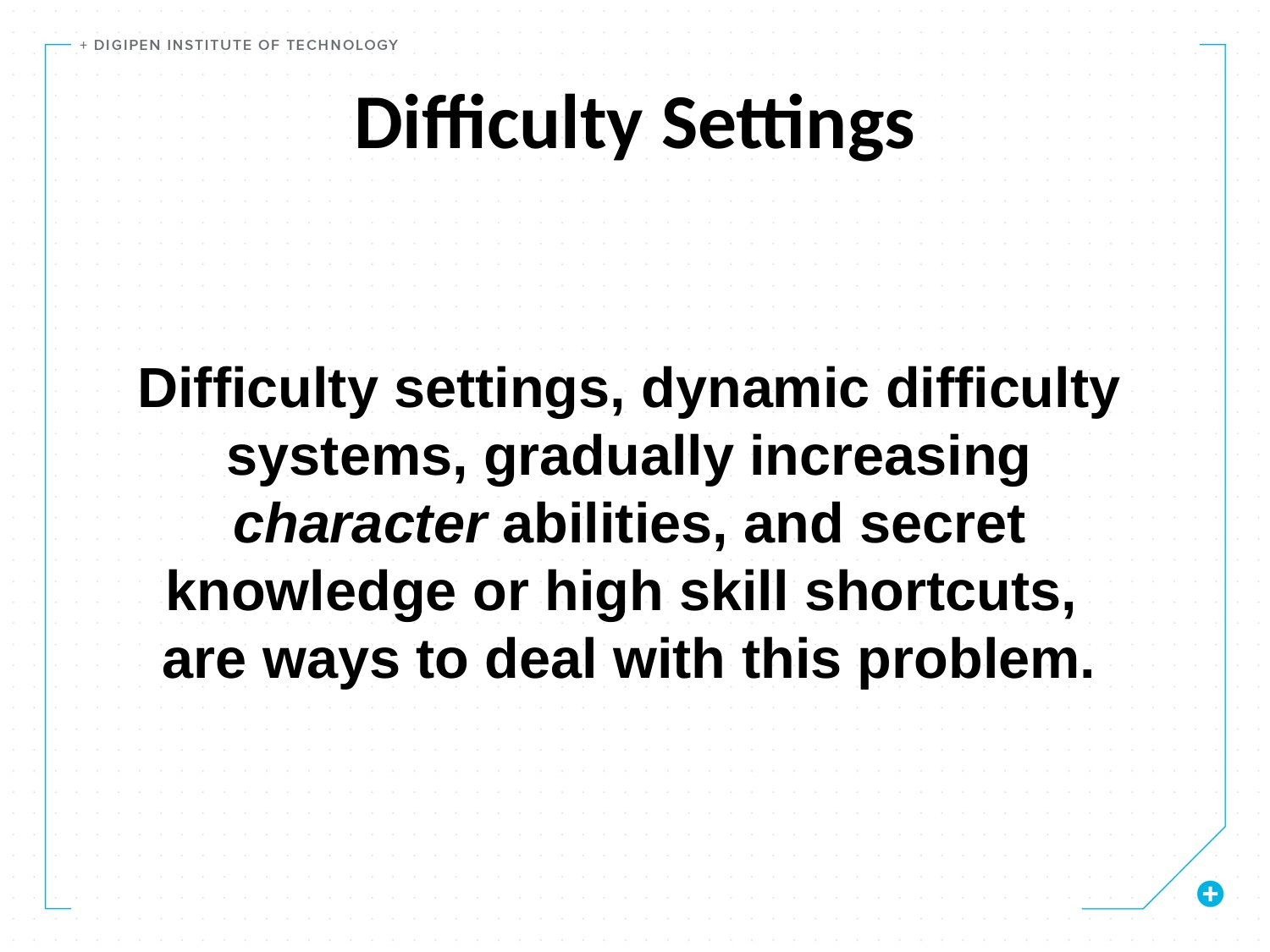

Difficulty Settings
Difficulty settings, dynamic difficulty systems, gradually increasing character abilities, and secret knowledge or high skill shortcuts,  are ways to deal with this problem.